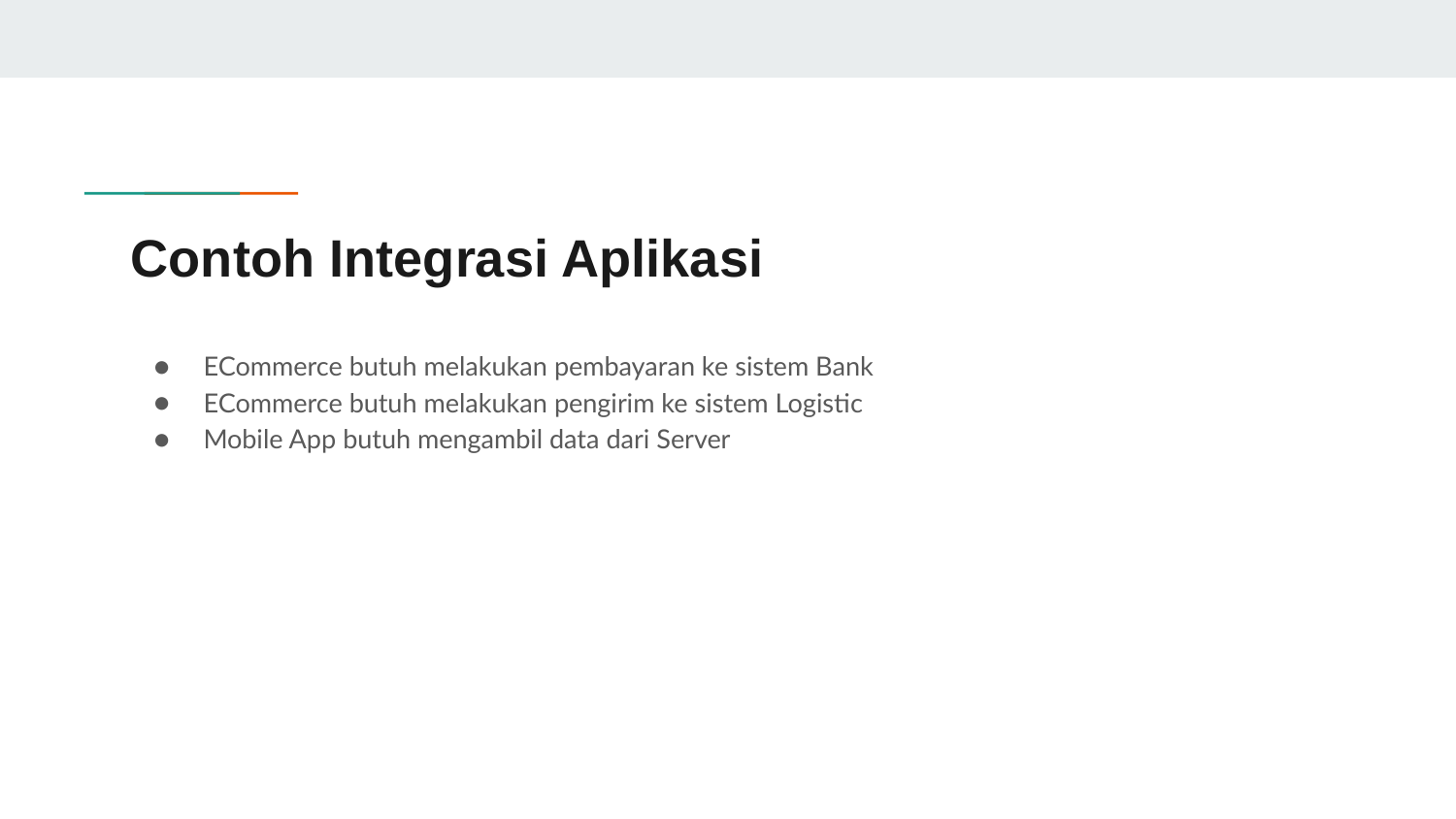

# Contoh Integrasi Aplikasi
ECommerce butuh melakukan pembayaran ke sistem Bank
ECommerce butuh melakukan pengirim ke sistem Logistic
Mobile App butuh mengambil data dari Server